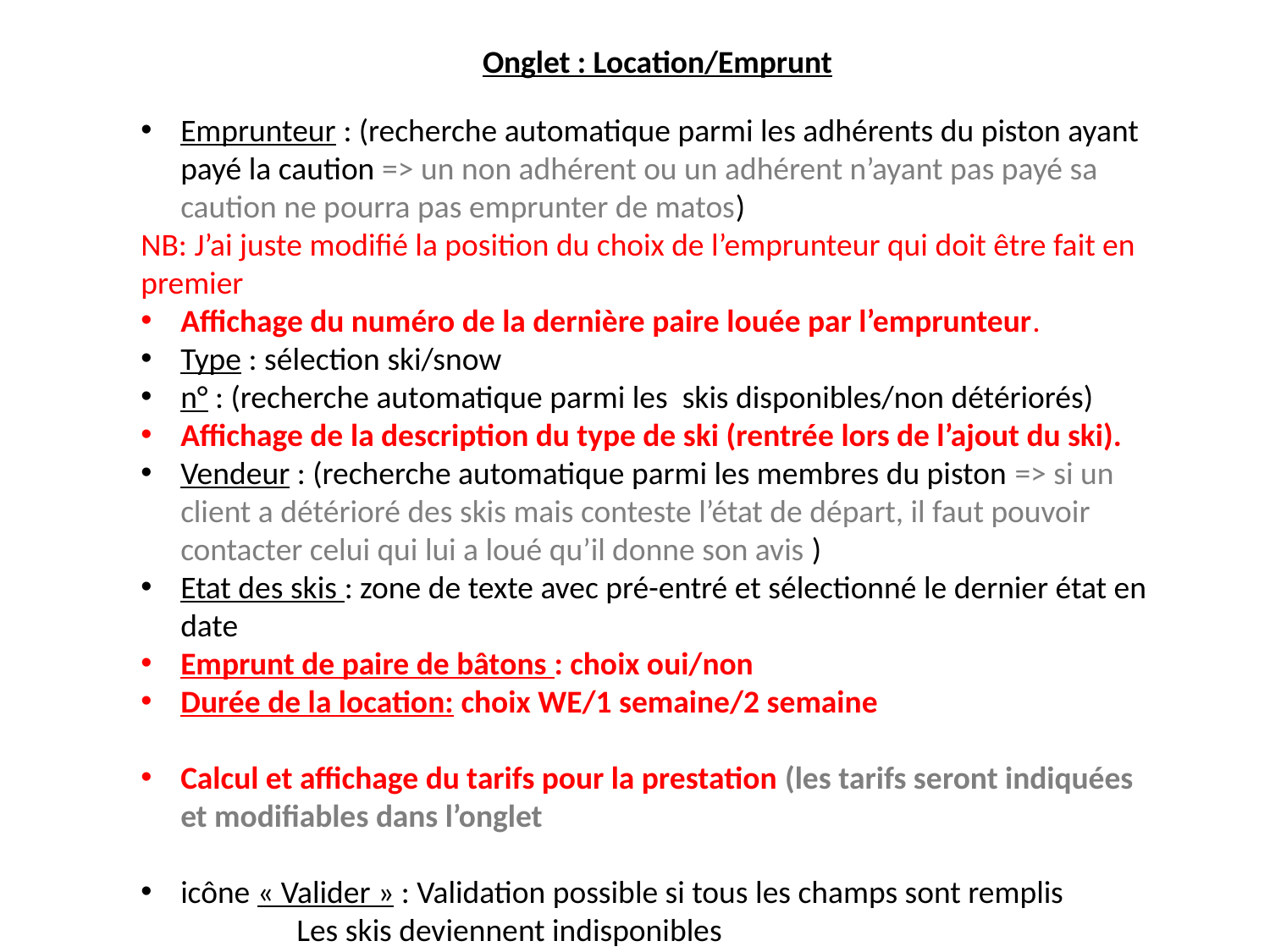

Onglet : Location/Emprunt
Emprunteur : (recherche automatique parmi les adhérents du piston ayant payé la caution => un non adhérent ou un adhérent n’ayant pas payé sa caution ne pourra pas emprunter de matos)
NB: J’ai juste modifié la position du choix de l’emprunteur qui doit être fait en premier
Affichage du numéro de la dernière paire louée par l’emprunteur.
Type : sélection ski/snow
n° : (recherche automatique parmi les  skis disponibles/non détériorés)
Affichage de la description du type de ski (rentrée lors de l’ajout du ski).
Vendeur : (recherche automatique parmi les membres du piston => si un client a détérioré des skis mais conteste l’état de départ, il faut pouvoir contacter celui qui lui a loué qu’il donne son avis )
Etat des skis : zone de texte avec pré-entré et sélectionné le dernier état en date
Emprunt de paire de bâtons : choix oui/non
Durée de la location: choix WE/1 semaine/2 semaine

Calcul et affichage du tarifs pour la prestation (les tarifs seront indiquées et modifiables dans l’onglet

icône « Valider » : Validation possible si tous les champs sont remplis
    Les skis deviennent indisponibles